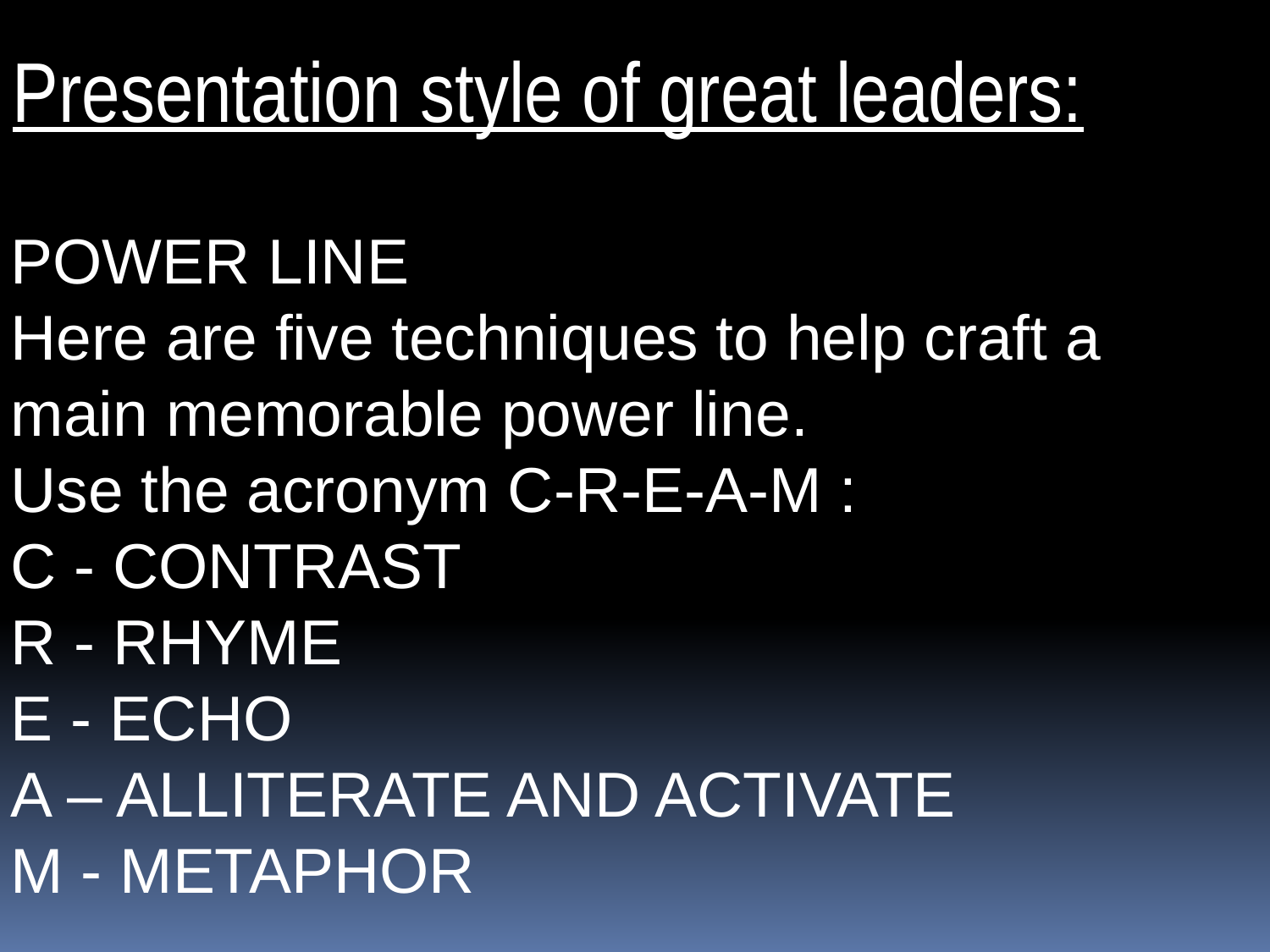

Presentation style of great leaders:
POWER LINE
Here are five techniques to help craft a main memorable power line.
Use the acronym C-R-E-A-M :
C - CONTRAST
R - RHYME
E - ECHO
A – ALLITERATE AND ACTIVATE
M - METAPHOR